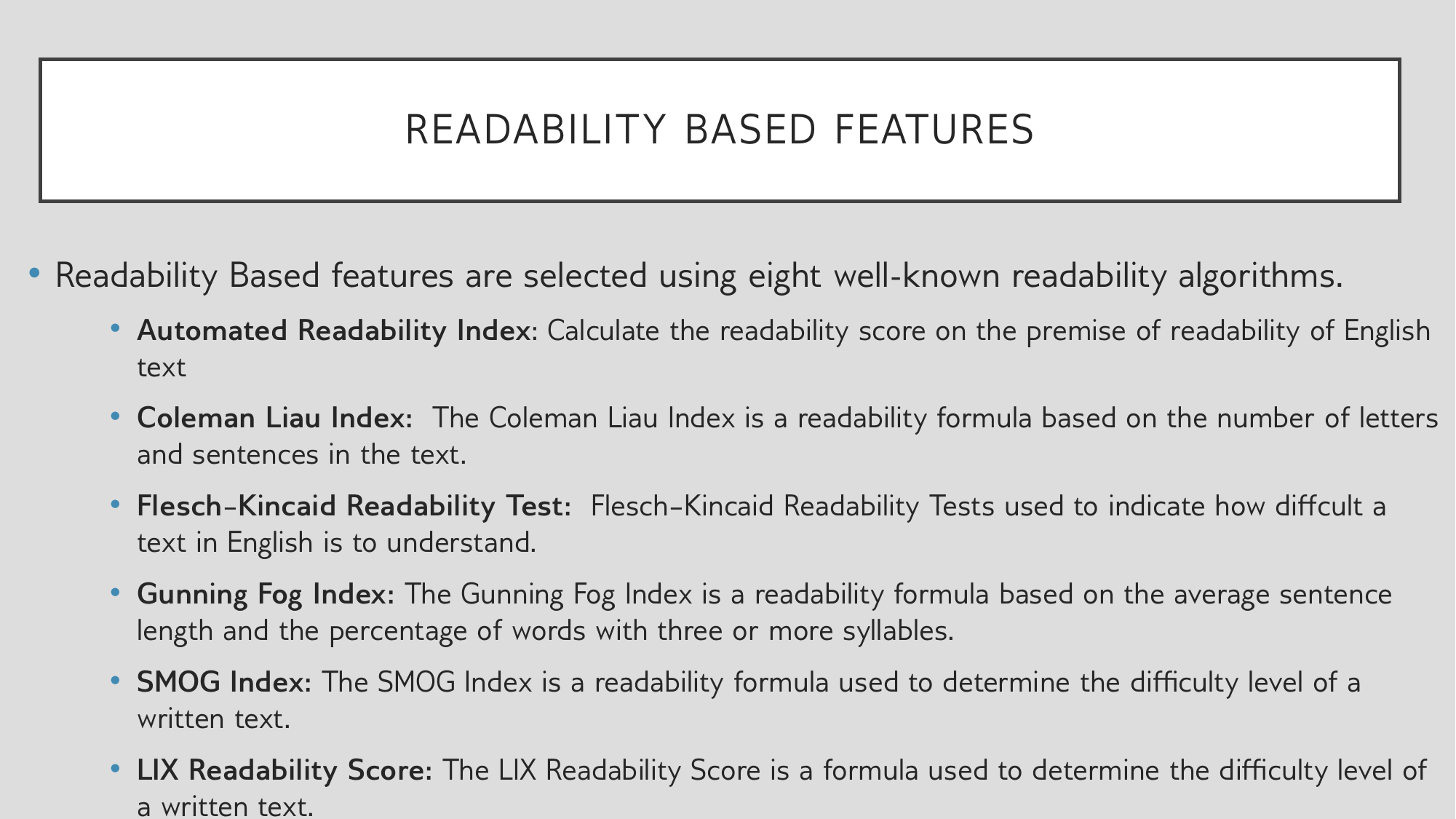

# READABILITY BASED FEATURES
Readability Based features are selected using eight well-known readability algorithms.
Automated Readability Index: Calculate the readability score on the premise of readability of English text
Coleman Liau Index:  The Coleman Liau Index is a readability formula based on the number of letters and sentences in the text.
Flesch–Kincaid Readability Test:  Flesch–Kincaid Readability Tests used to indicate how diffcult a text in English is to understand.
Gunning Fog Index: The Gunning Fog Index is a readability formula based on the average sentence length and the percentage of words with three or more syllables.
SMOG Index: The SMOG Index is a readability formula used to determine the difficulty level of a written text.
LIX Readability Score: The LIX Readability Score is a formula used to determine the difficulty level of a written text.